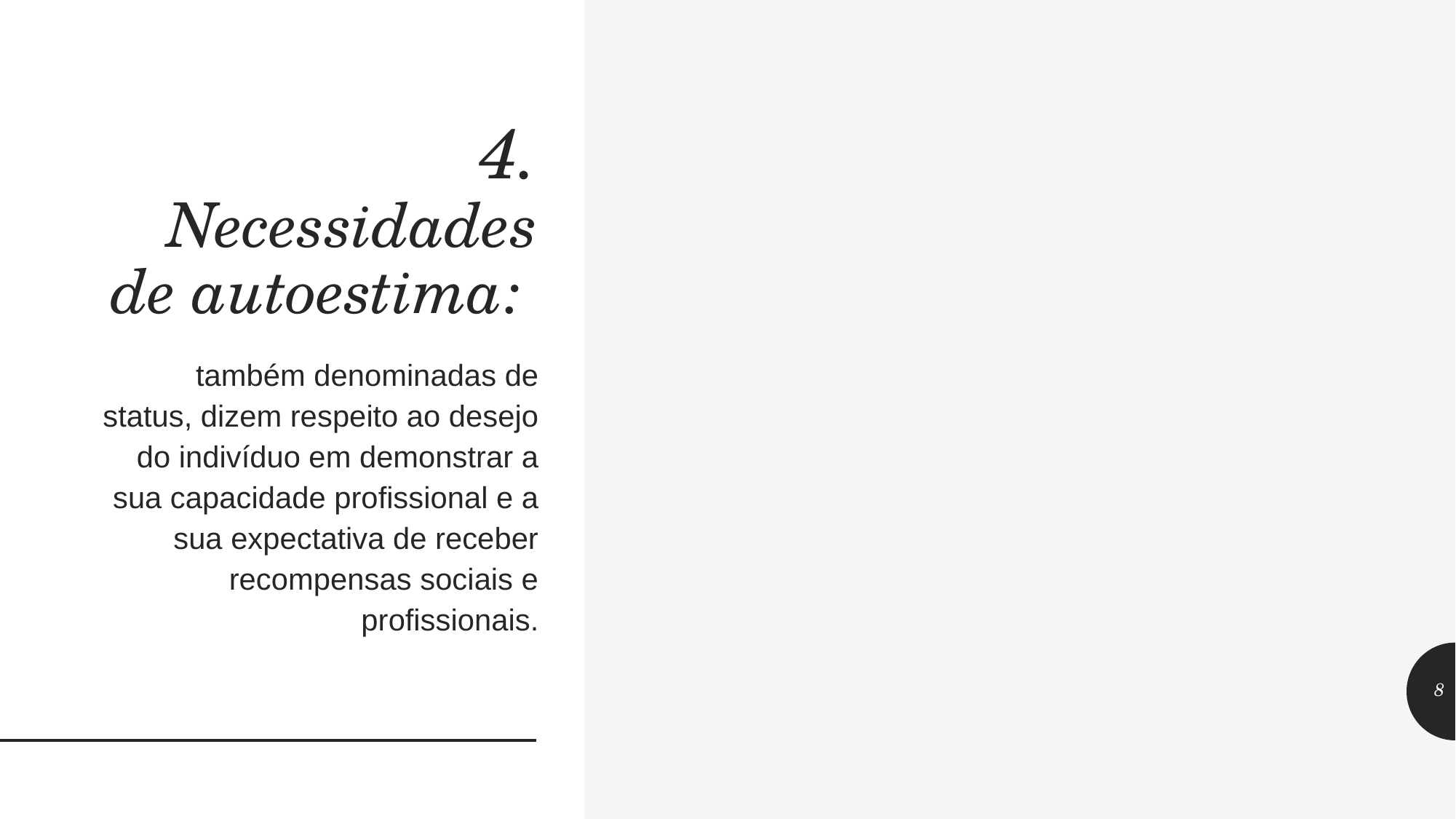

# 4. Necessidades de autoestima:

também denominadas de status, dizem respeito ao desejo do indivíduo em demonstrar a sua capacidade profissional e a sua expectativa de receber recompensas sociais e profissionais.
8